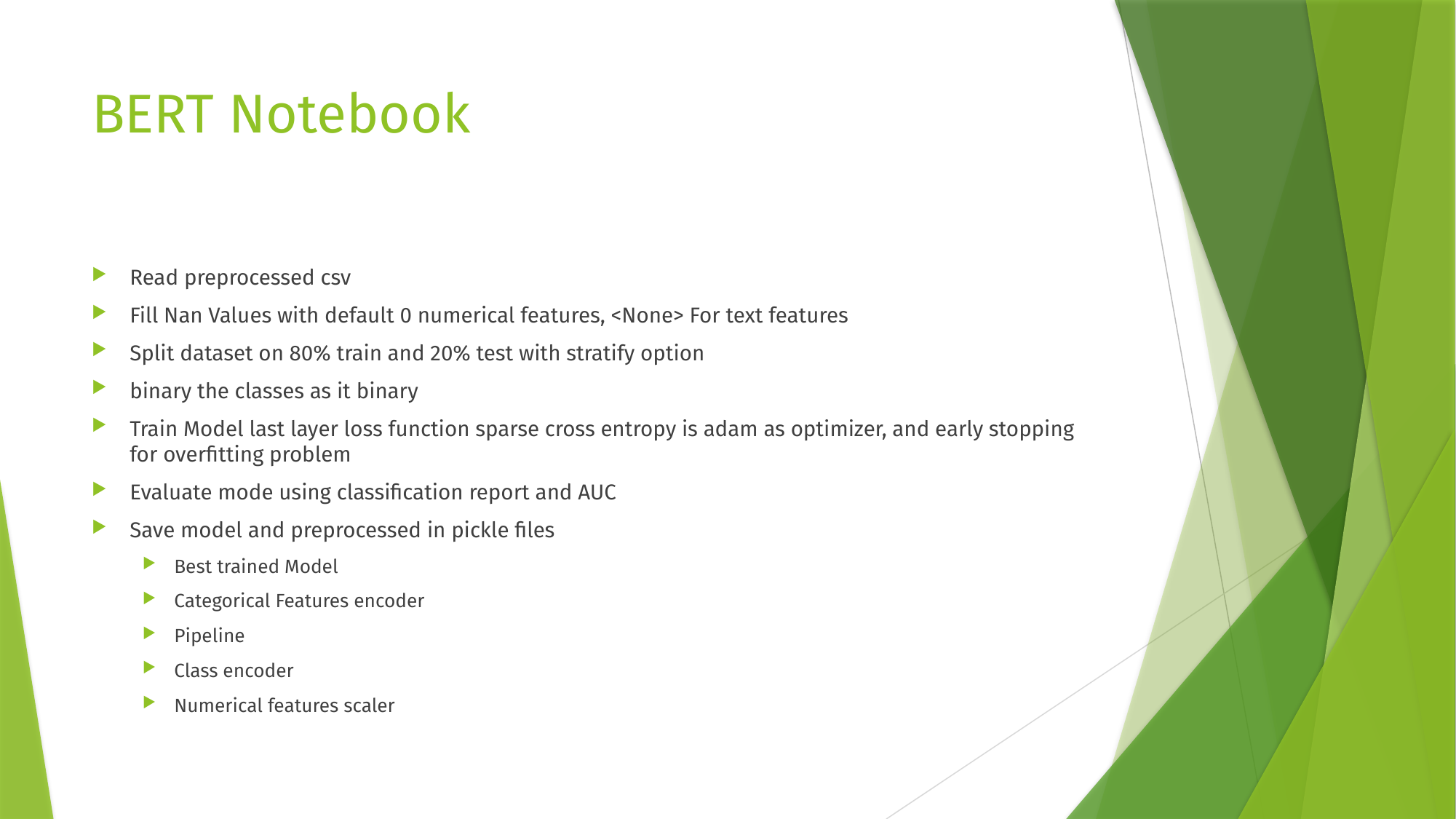

# BERT Notebook
Read preprocessed csv
Fill Nan Values with default 0 numerical features, <None> For text features
Split dataset on 80% train and 20% test with stratify option
binary the classes as it binary
Train Model last layer loss function sparse cross entropy is adam as optimizer, and early stopping for overfitting problem
Evaluate mode using classification report and AUC
Save model and preprocessed in pickle files
Best trained Model
Categorical Features encoder
Pipeline
Class encoder
Numerical features scaler